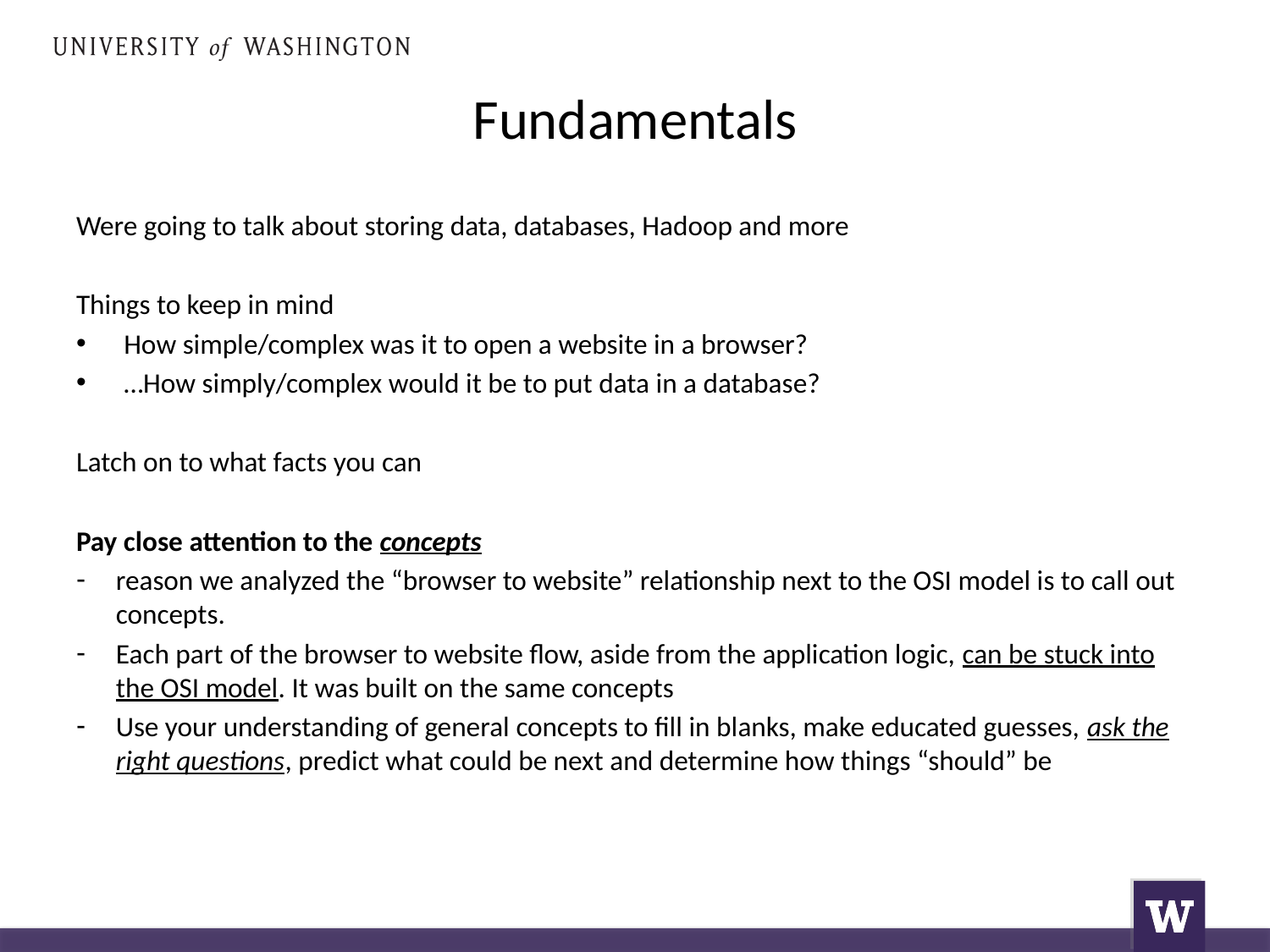

# Fundamentals
Were going to talk about storing data, databases, Hadoop and more

Things to keep in mind
How simple/complex was it to open a website in a browser?
…How simply/complex would it be to put data in a database?

Latch on to what facts you can

Pay close attention to the concepts
reason we analyzed the “browser to website” relationship next to the OSI model is to call out concepts.
Each part of the browser to website flow, aside from the application logic, can be stuck into the OSI model. It was built on the same concepts
Use your understanding of general concepts to fill in blanks, make educated guesses, ask the right questions, predict what could be next and determine how things “should” be